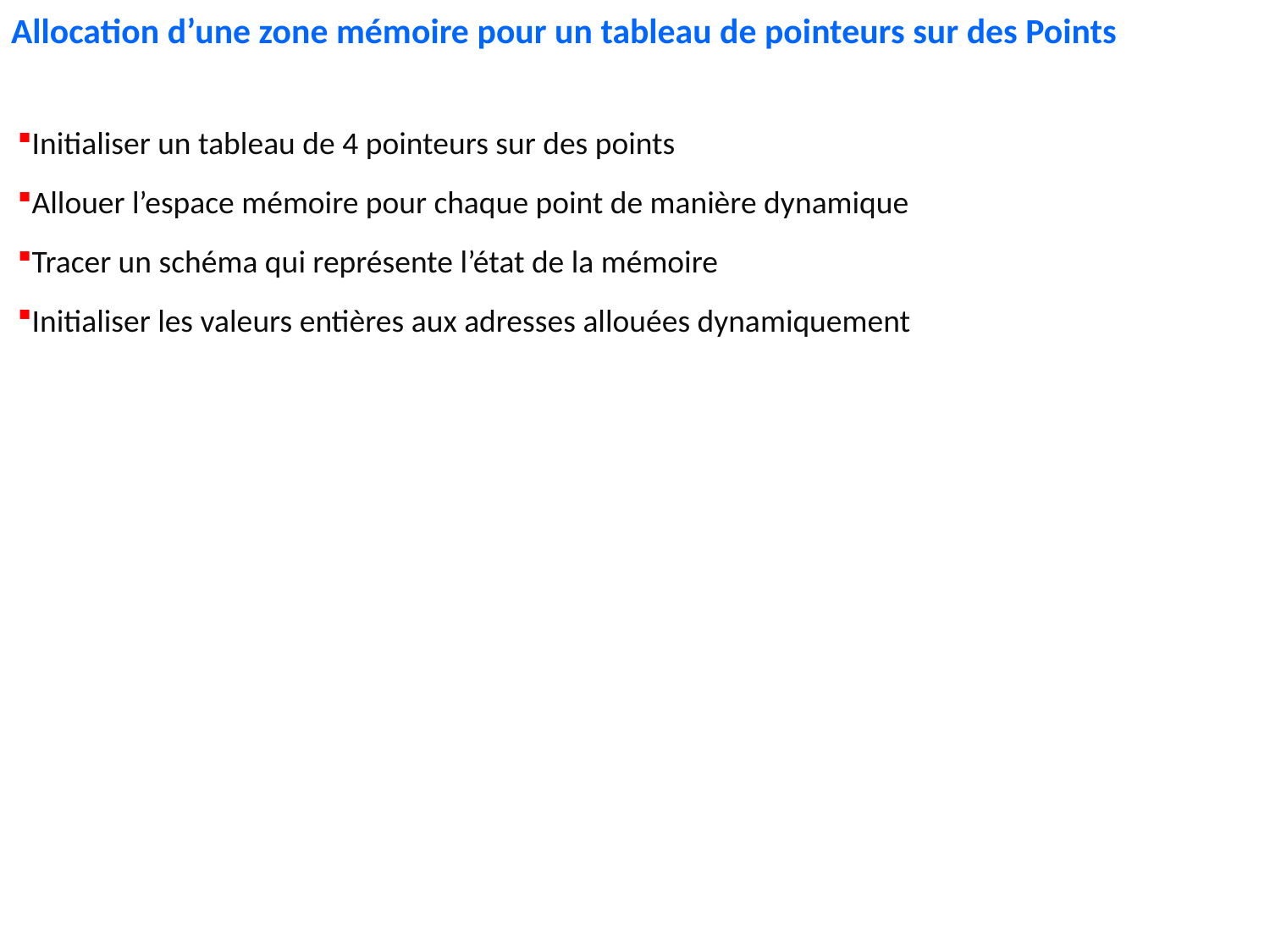

Allocation d’une zone mémoire pour un tableau de pointeurs sur des Points
Initialiser un tableau de 4 pointeurs sur des points
Allouer l’espace mémoire pour chaque point de manière dynamique
Tracer un schéma qui représente l’état de la mémoire
Initialiser les valeurs entières aux adresses allouées dynamiquement